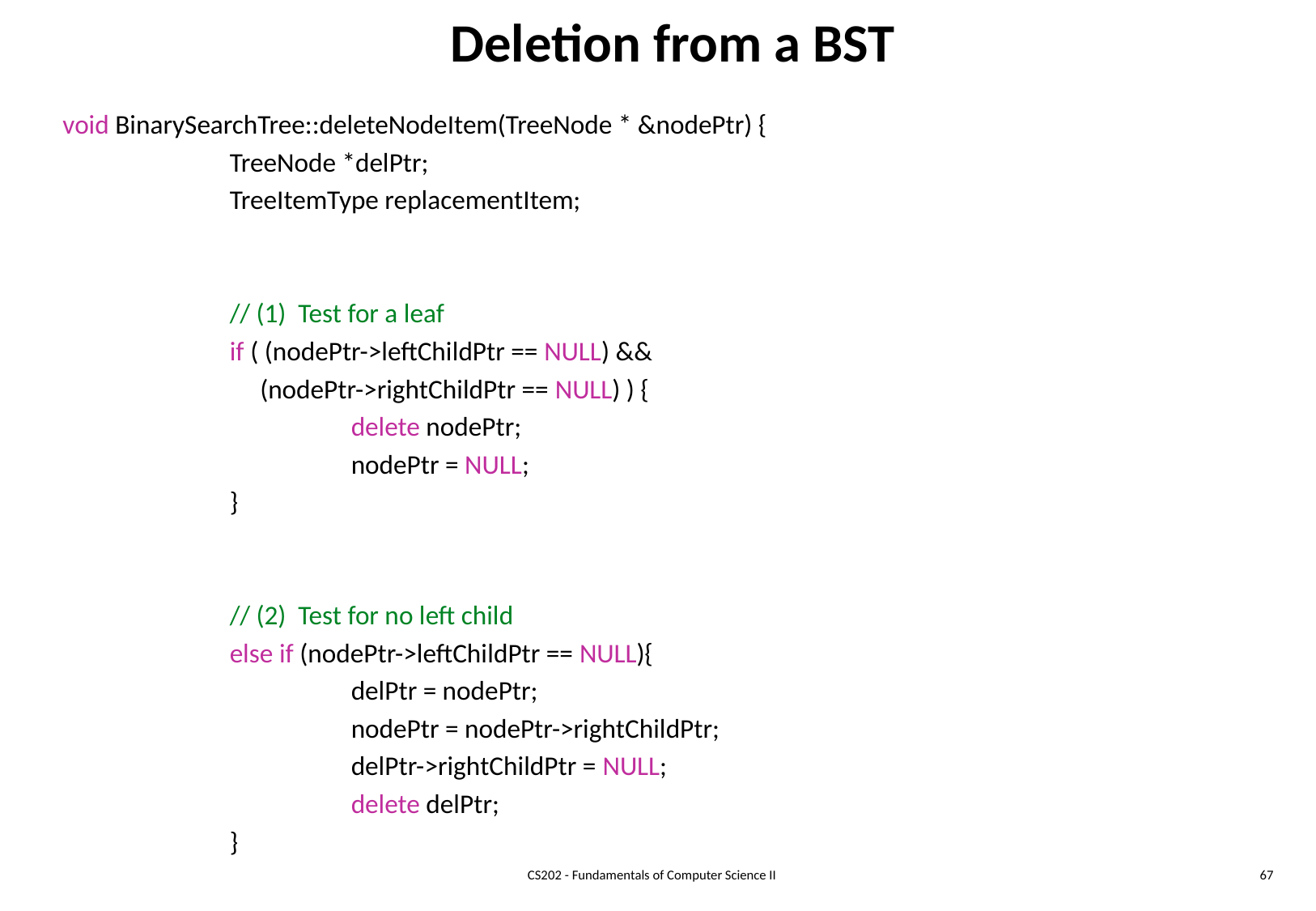

# Deletion from a BST
void BinarySearchTree::deleteNodeItem(TreeNode * &nodePtr) {
		TreeNode *delPtr;
		TreeItemType replacementItem;

		// (1)  Test for a leaf
		if ( (nodePtr->leftChildPtr == NULL) &&
		     (nodePtr->rightChildPtr == NULL) ) {
			delete nodePtr;
			nodePtr = NULL;
		}

		// (2)  Test for no left child
		else if (nodePtr->leftChildPtr == NULL){
			delPtr = nodePtr;
			nodePtr = nodePtr->rightChildPtr;
			delPtr->rightChildPtr = NULL;
			delete delPtr;
		}

CS202 - Fundamentals of Computer Science II
67